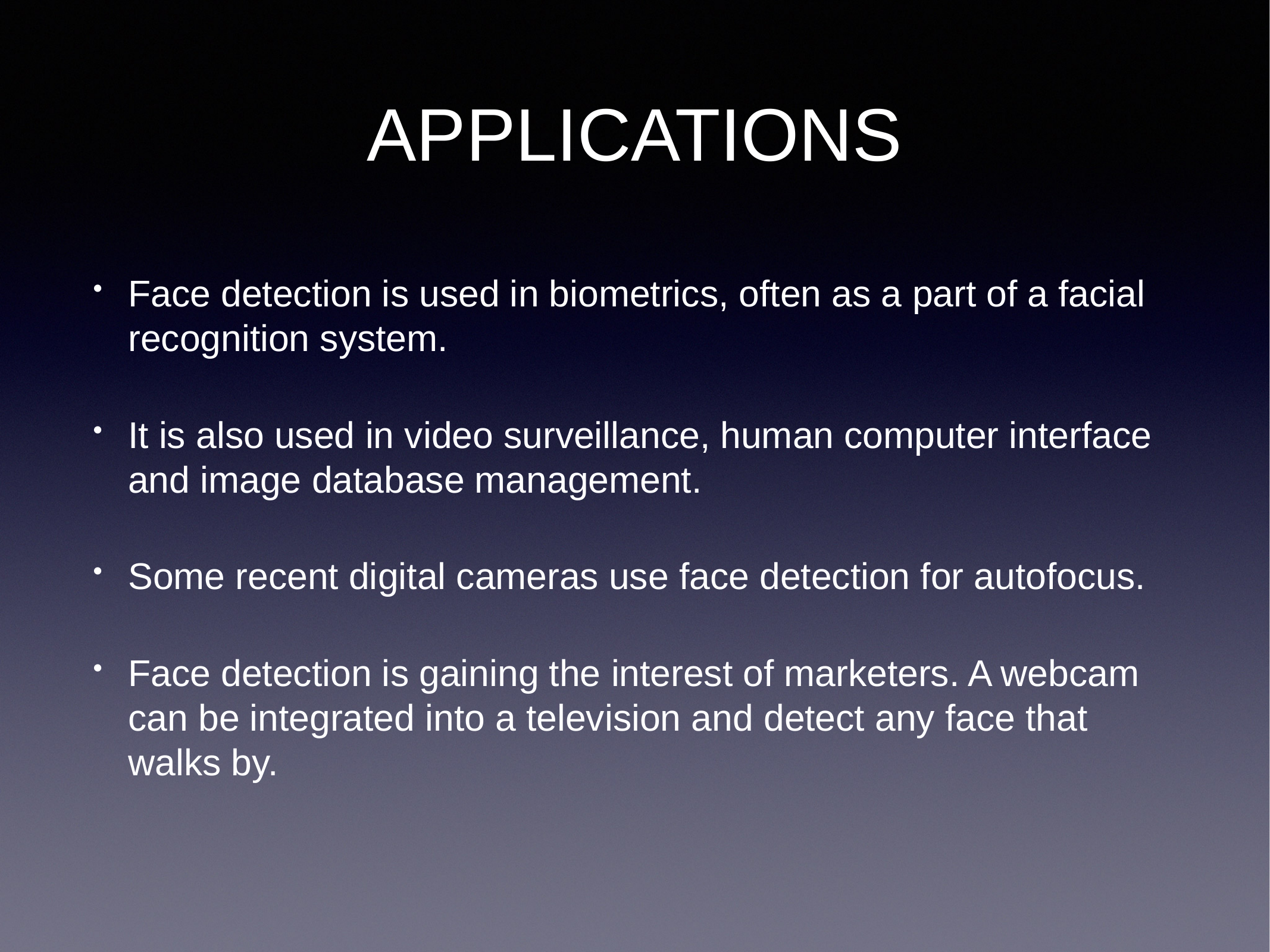

# APPLICATIONS
Face detection is used in biometrics, often as a part of a facial recognition system.
It is also used in video surveillance, human computer interface and image database management.
Some recent digital cameras use face detection for autofocus.
Face detection is gaining the interest of marketers. A webcam can be integrated into a television and detect any face that walks by.